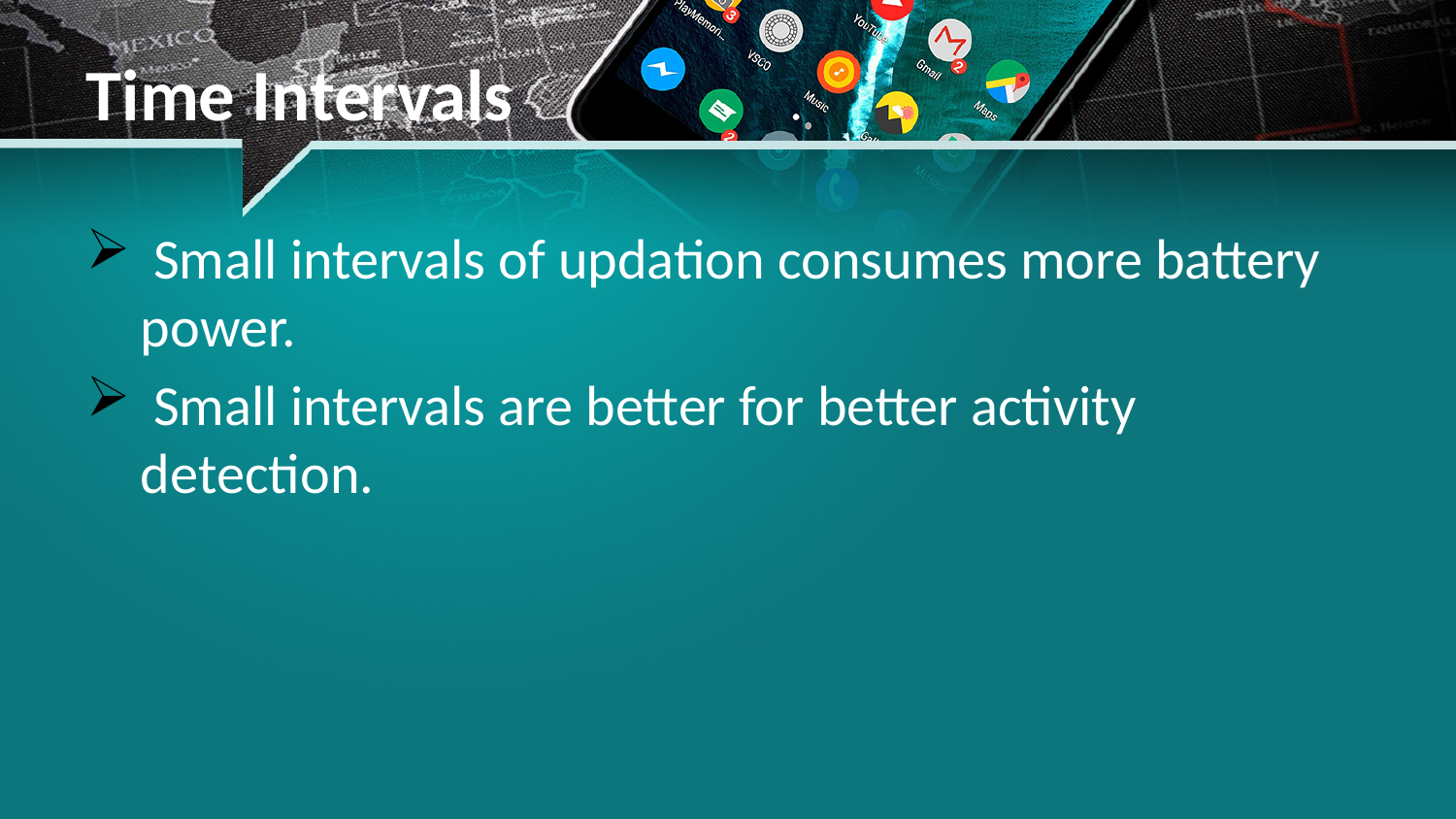

# Time Intervals
 Small intervals of updation consumes more battery power.
 Small intervals are better for better activity detection.